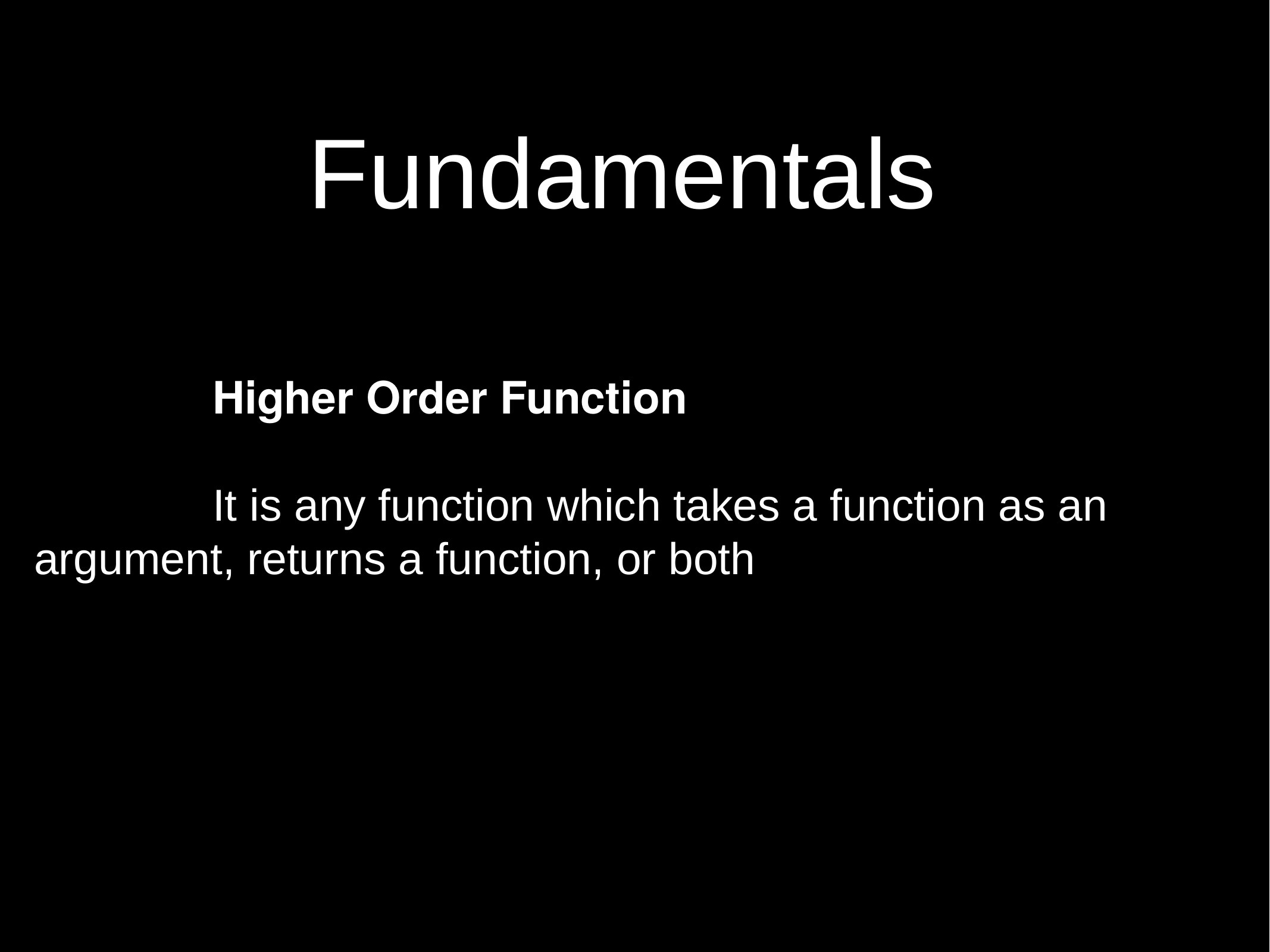

# Fundamentals
Higher Order Function

It is any function which takes a function as an argument, returns a function, or both